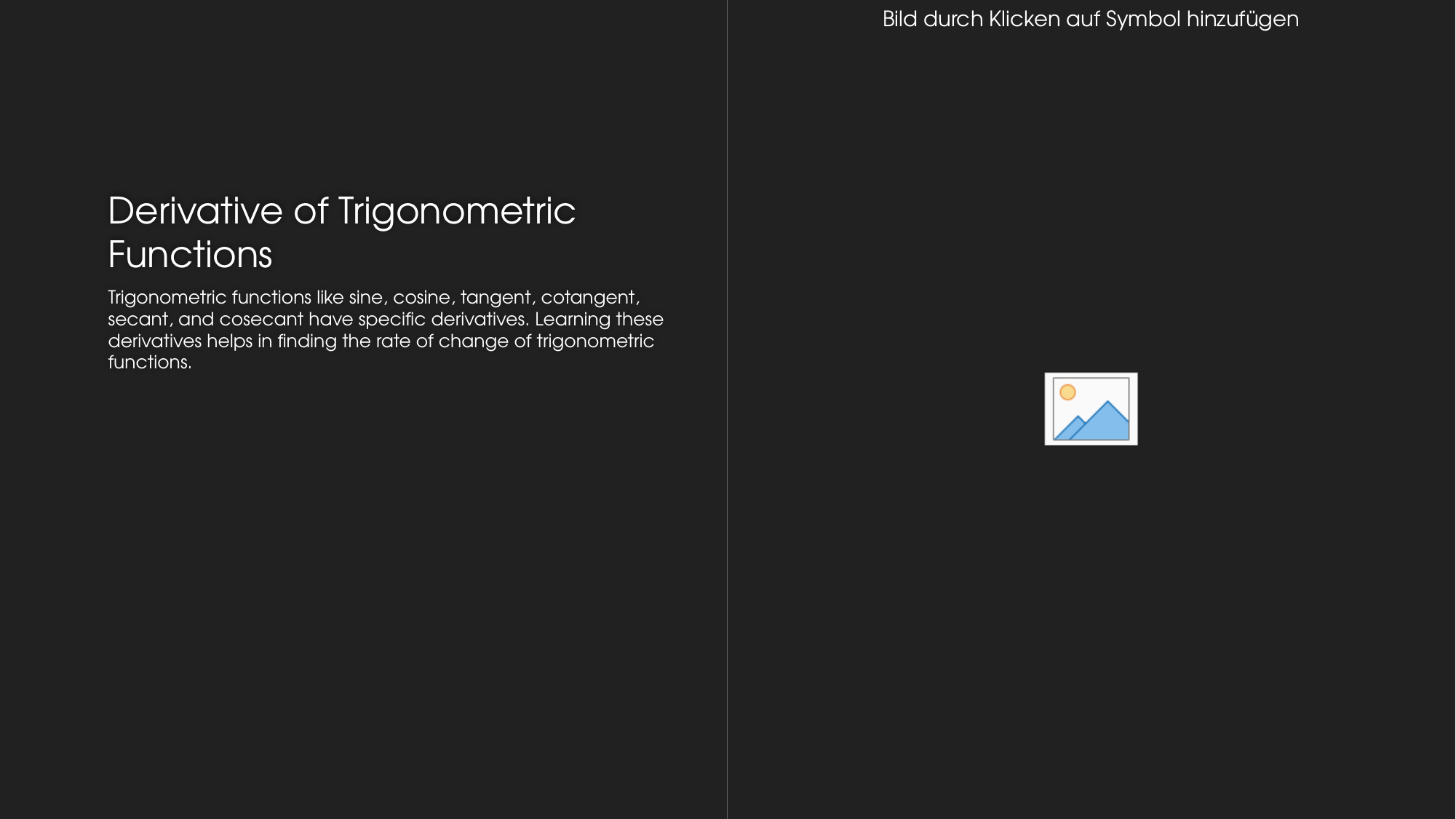

# Derivative of Trigonometric Functions
Trigonometric functions like sine, cosine, tangent, cotangent, secant, and cosecant have specific derivatives. Learning these derivatives helps in finding the rate of change of trigonometric functions.